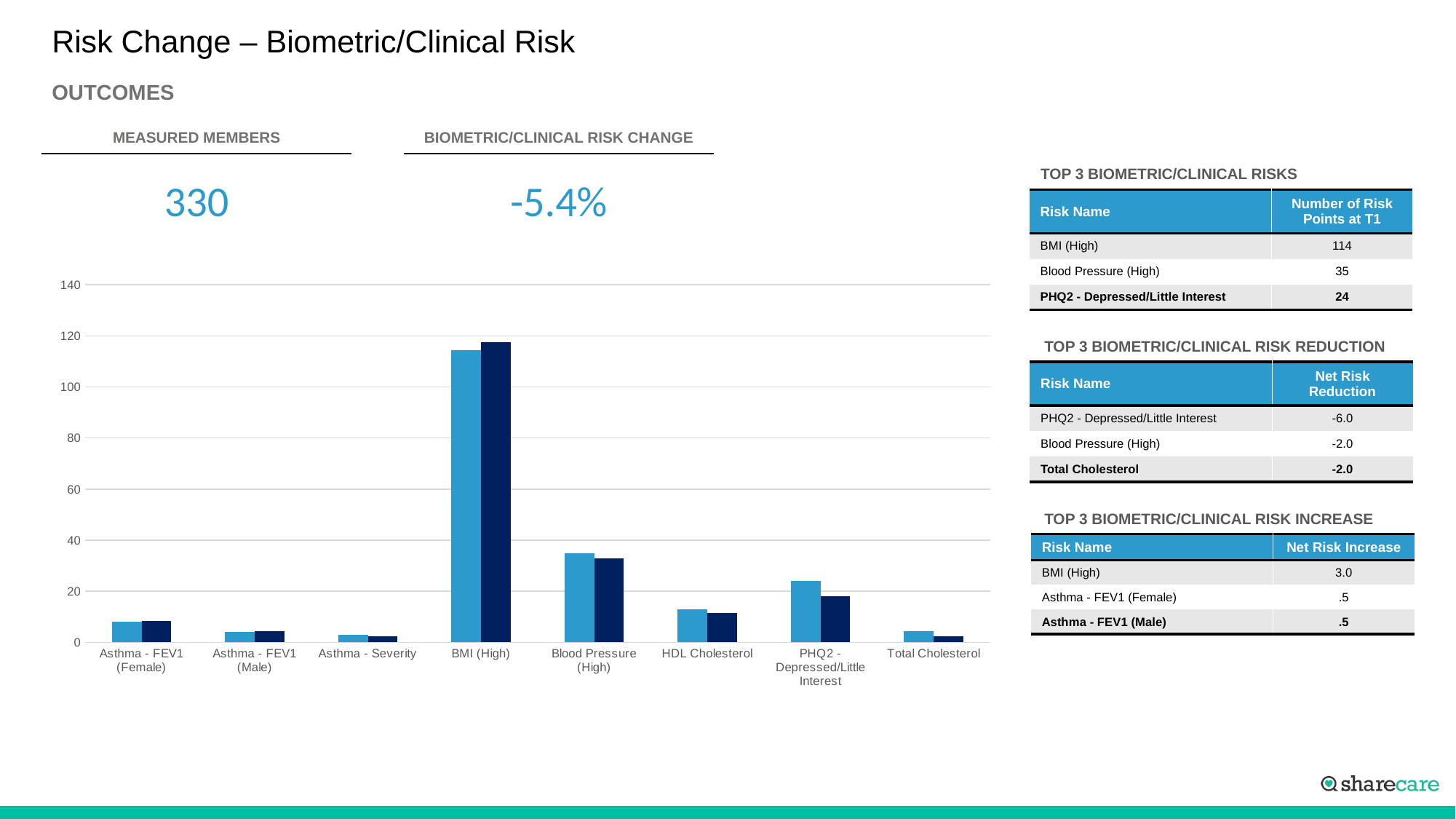

# Risk Change – Biometric/Clinical Risk
OUTCOMES
| BIOMETRIC/CLINICAL RISK CHANGE |
| --- |
| MEASURED MEMBERS |
| --- |
TOP 3 BIOMETRIC/CLINICAL RISKS
-5.4%
330
| Risk Name | Number of Risk Points at T1 |
| --- | --- |
| BMI (High) | 114 |
| Blood Pressure (High) | 35 |
| PHQ2 - Depressed/Little Interest | 24 |

### Chart

| Category | T1 Risk Points | Tx Risk Points | % Change |
|---|---|---|---|
| Asthma - FEV1 (Female) | 8.0 | 8.5 | 6.3 |
| Asthma - FEV1 (Male) | 4.0 | 4.5 | 12.5 |
| Asthma - Severity | 3.0 | 2.5 | -16.7 |
| BMI (High) | 114.5 | 117.5 | 2.6 |
| Blood Pressure (High) | 35.0 | 33.0 | -5.7 |
| HDL Cholesterol | 13.0 | 11.5 | -11.5 |
| PHQ2 - Depressed/Little Interest | 24.0 | 18.0 | -25.0 |
| Total Cholesterol | 4.5 | 2.5 | -44.4 |
TOP 3 BIOMETRIC/CLINICAL RISK REDUCTION
| Risk Name | Net Risk Reduction |
| --- | --- |
| PHQ2 - Depressed/Little Interest | -6.0 |
| Blood Pressure (High) | -2.0 |
| Total Cholesterol | -2.0 |
TOP 3 BIOMETRIC/CLINICAL RISK INCREASE
| Risk Name | Net Risk Increase |
| --- | --- |
| BMI (High) | 3.0 |
| Asthma - FEV1 (Female) | .5 |
| Asthma - FEV1 (Male) | .5 |